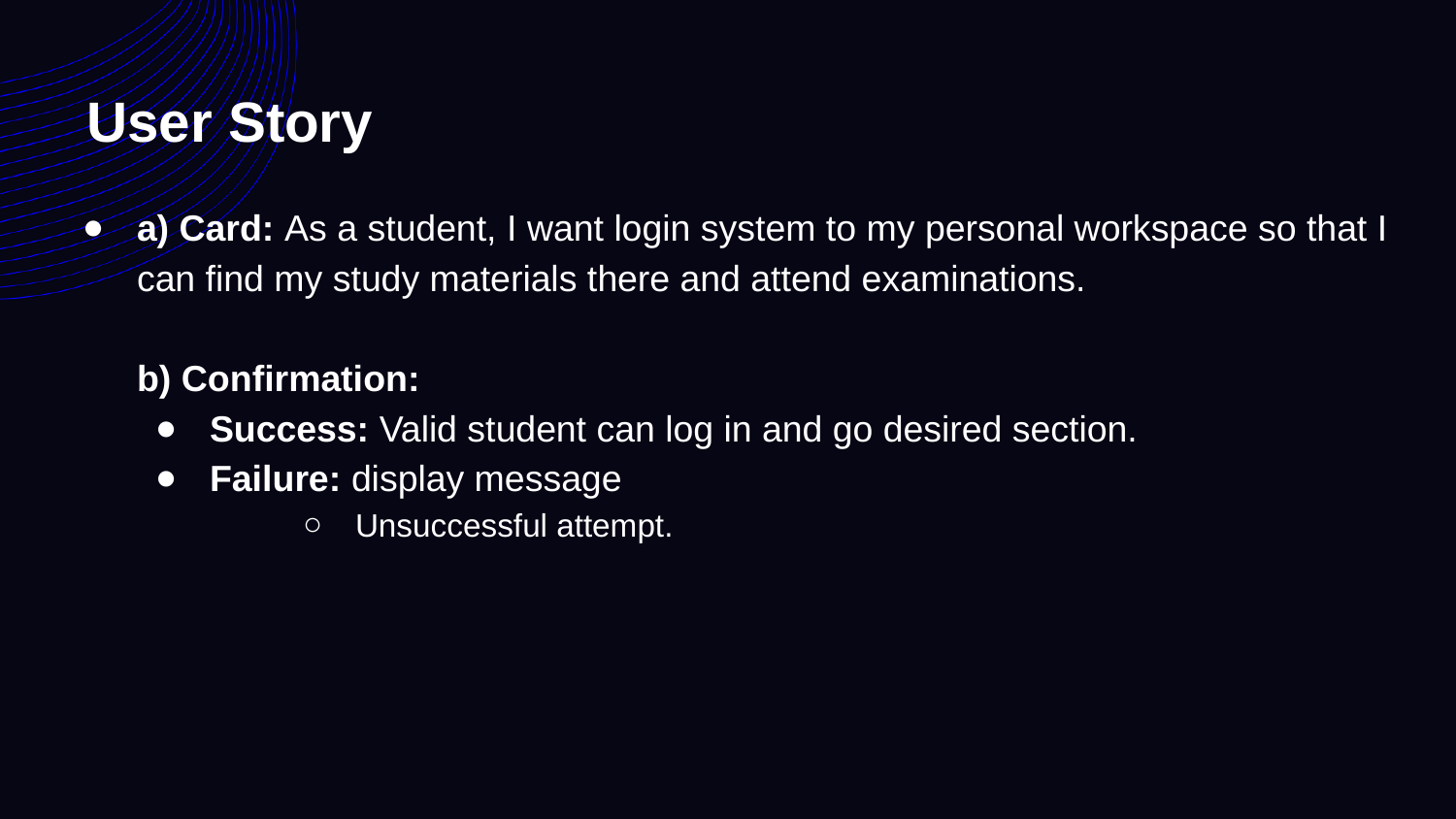

# User Story
a) Card: As a student, I want login system to my personal workspace so that I can find my study materials there and attend examinations.

b) Confirmation:
Success: Valid student can log in and go desired section.
Failure: display message
Unsuccessful attempt.